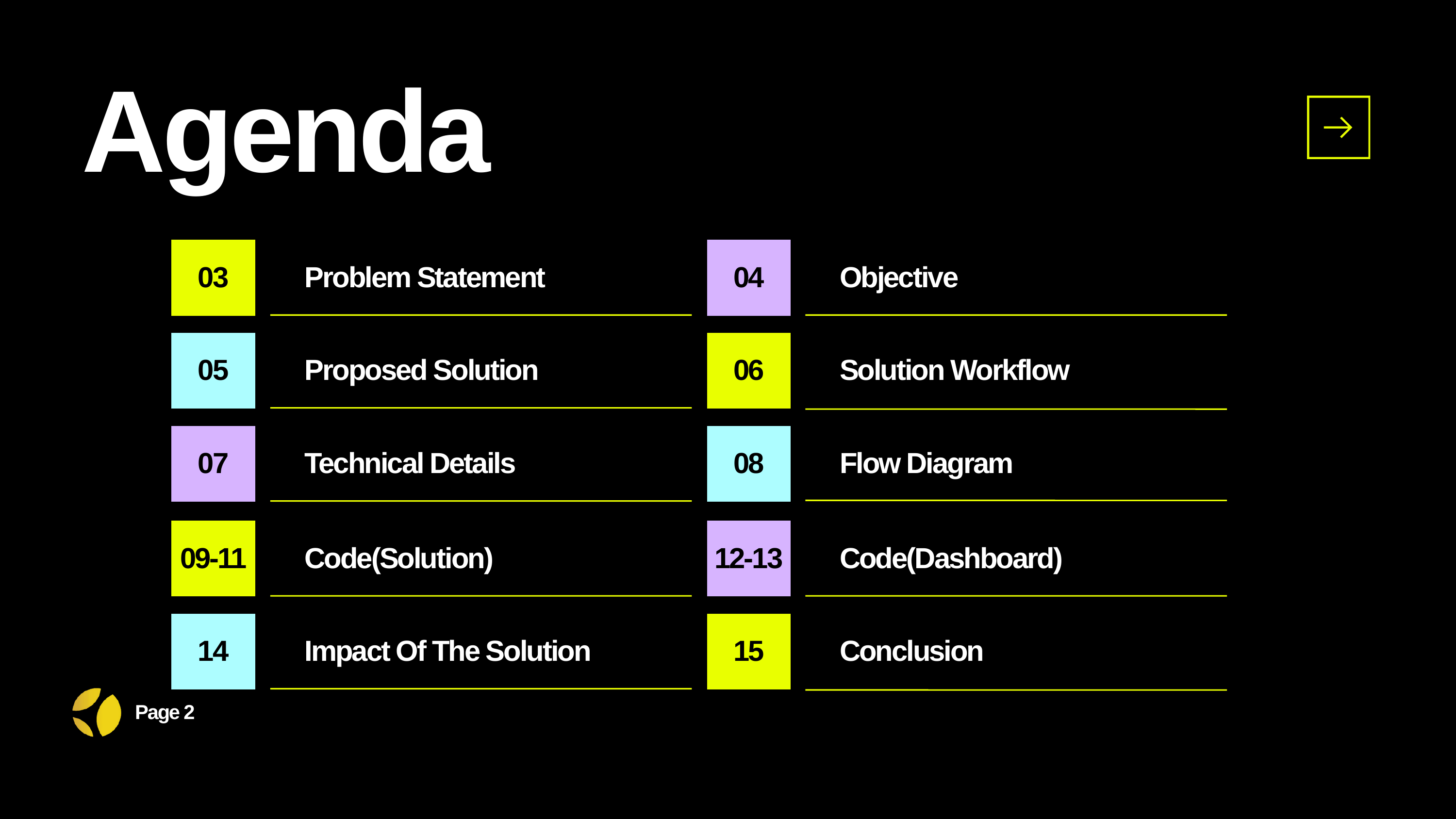

Agenda

03
Problem Statement
04
Objective

05
Proposed Solution
06
Solution Workflow

07
Technical Details
08
Flow Diagram

09-11
Code(Solution)
12-13
Code(Dashboard)

14
Impact Of The Solution
15
Conclusion

Page 2